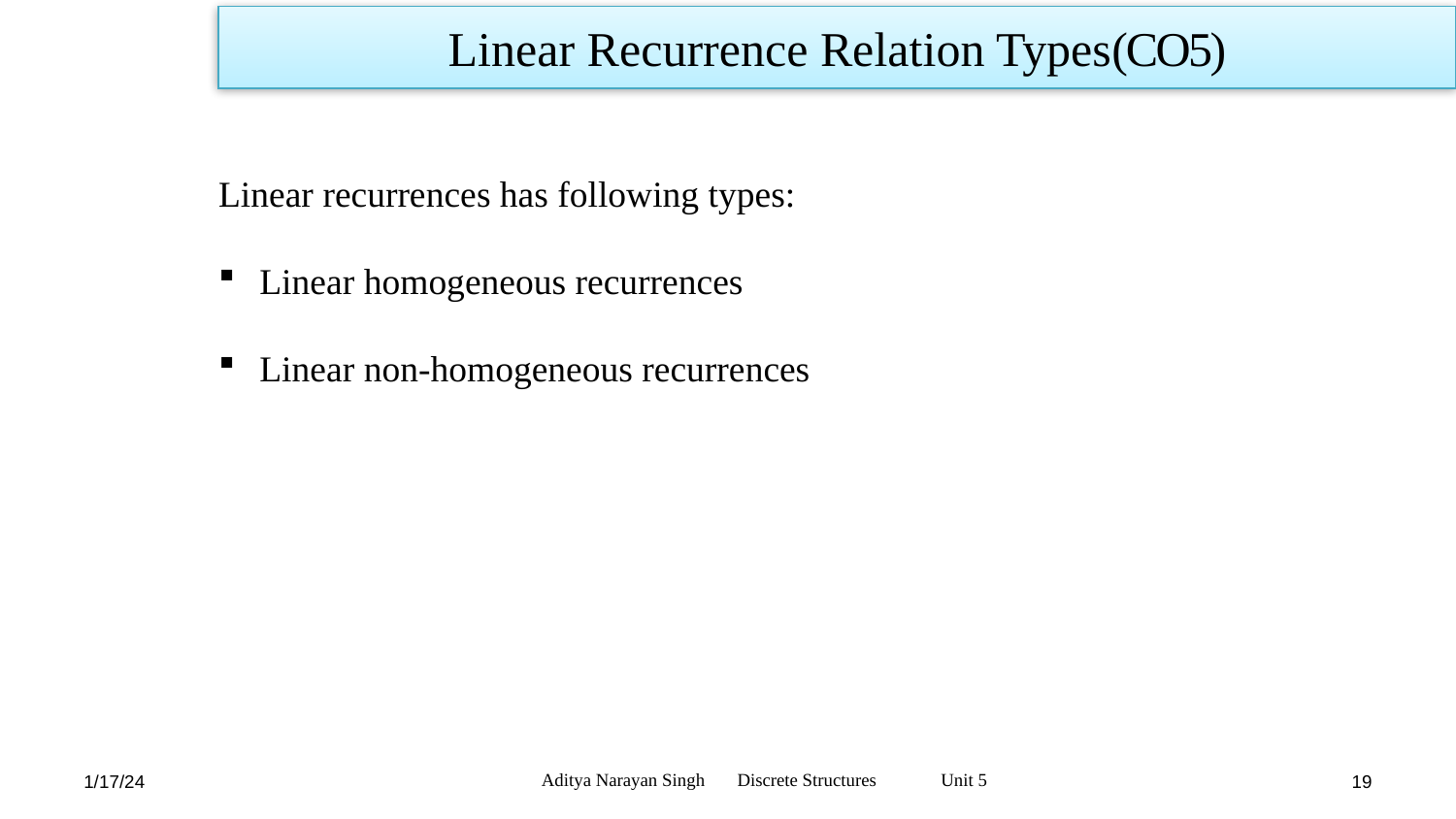

Linear Recurrence Relation Types(CO5)
Linear recurrences has following types:

Linear homogeneous recurrences

Linear non-homogeneous recurrences
Aditya Narayan Singh       Discrete Structures              Unit 5
1/17/24
19